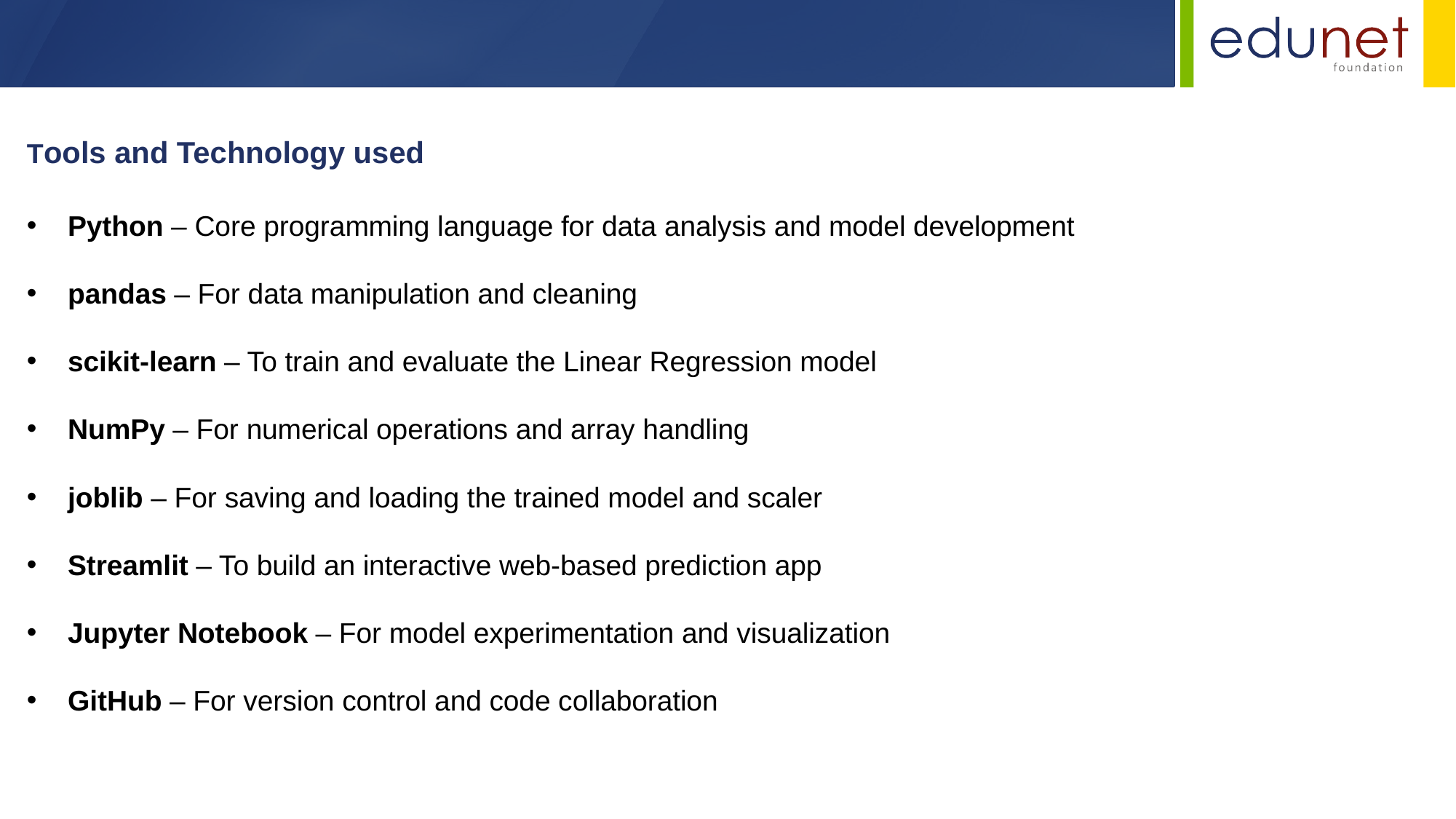

Tools and Technology used
Python – Core programming language for data analysis and model development

pandas – For data manipulation and cleaning

scikit-learn – To train and evaluate the Linear Regression model

NumPy – For numerical operations and array handling

joblib – For saving and loading the trained model and scaler

Streamlit – To build an interactive web-based prediction app

Jupyter Notebook – For model experimentation and visualization

GitHub – For version control and code collaboration